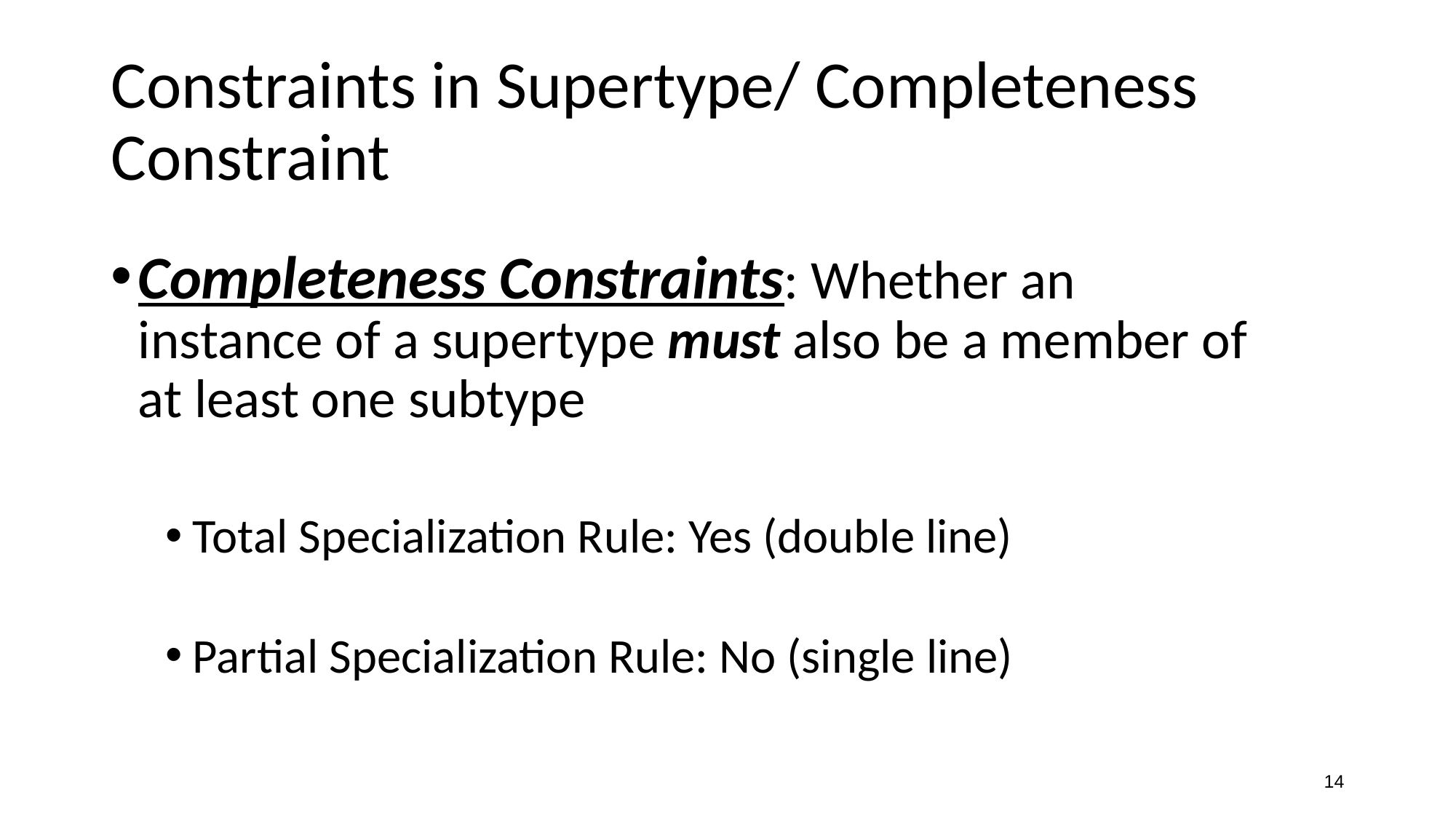

# Constraints in Supertype/ Completeness Constraint
Completeness Constraints: Whether an instance of a supertype must also be a member of at least one subtype

Total Specialization Rule: Yes (double line)

Partial Specialization Rule: No (single line)
14